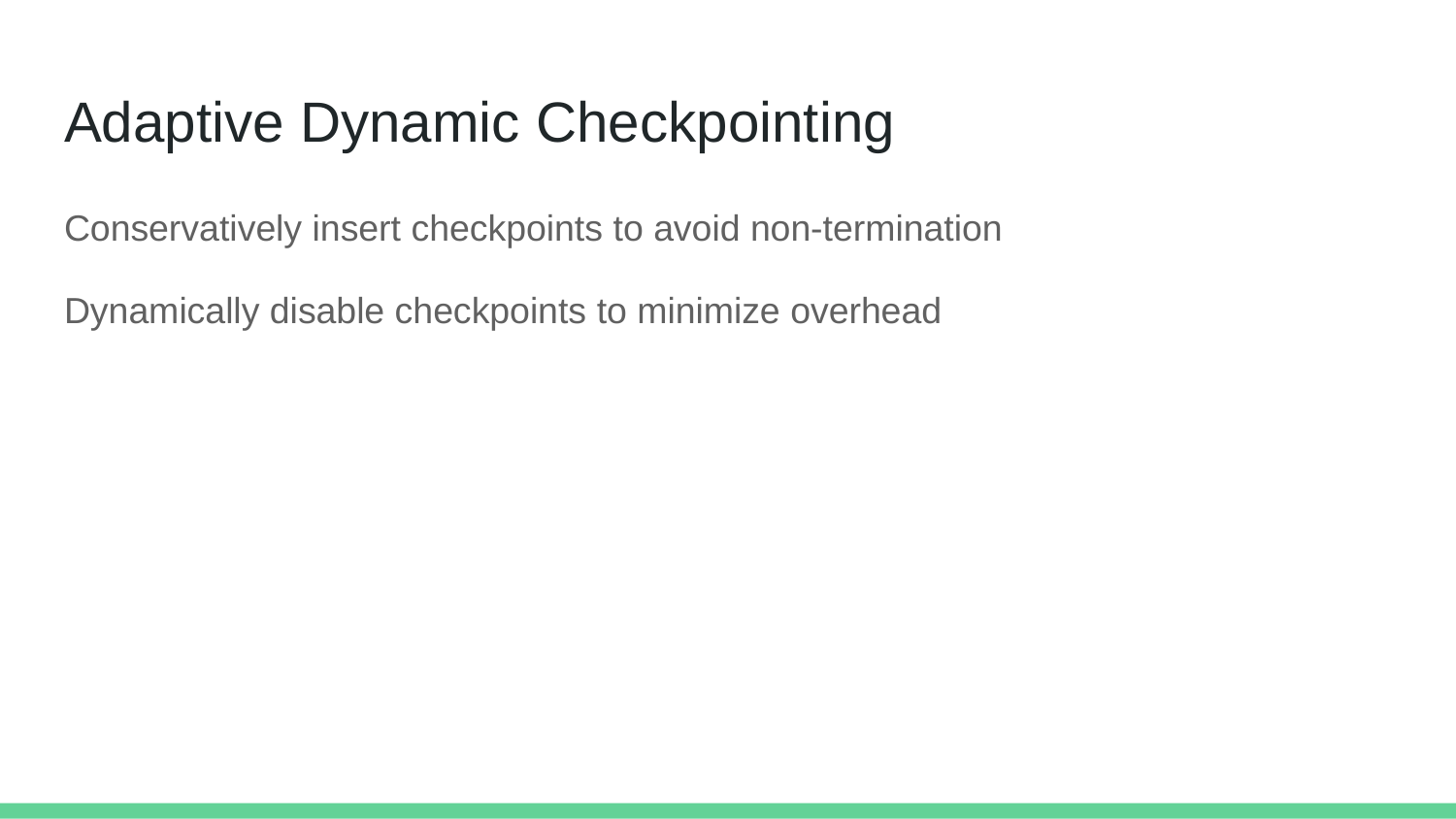

# Adaptive Dynamic Checkpointing
Conservatively insert checkpoints to avoid non-termination
Dynamically disable checkpoints to minimize overhead